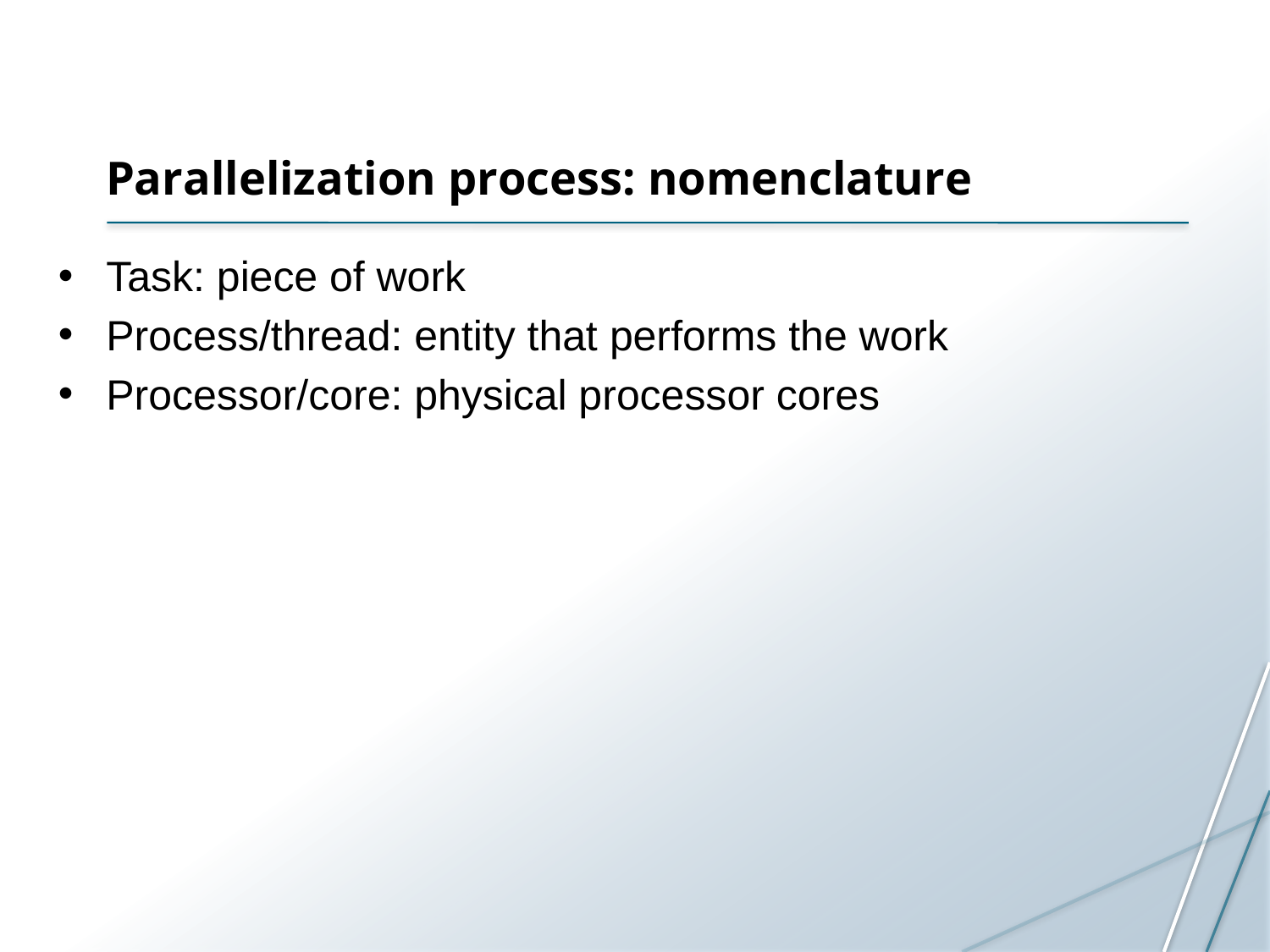

# Parallelization process: nomenclature
Task: piece of work
Process/thread: entity that performs the work
Processor/core: physical processor cores